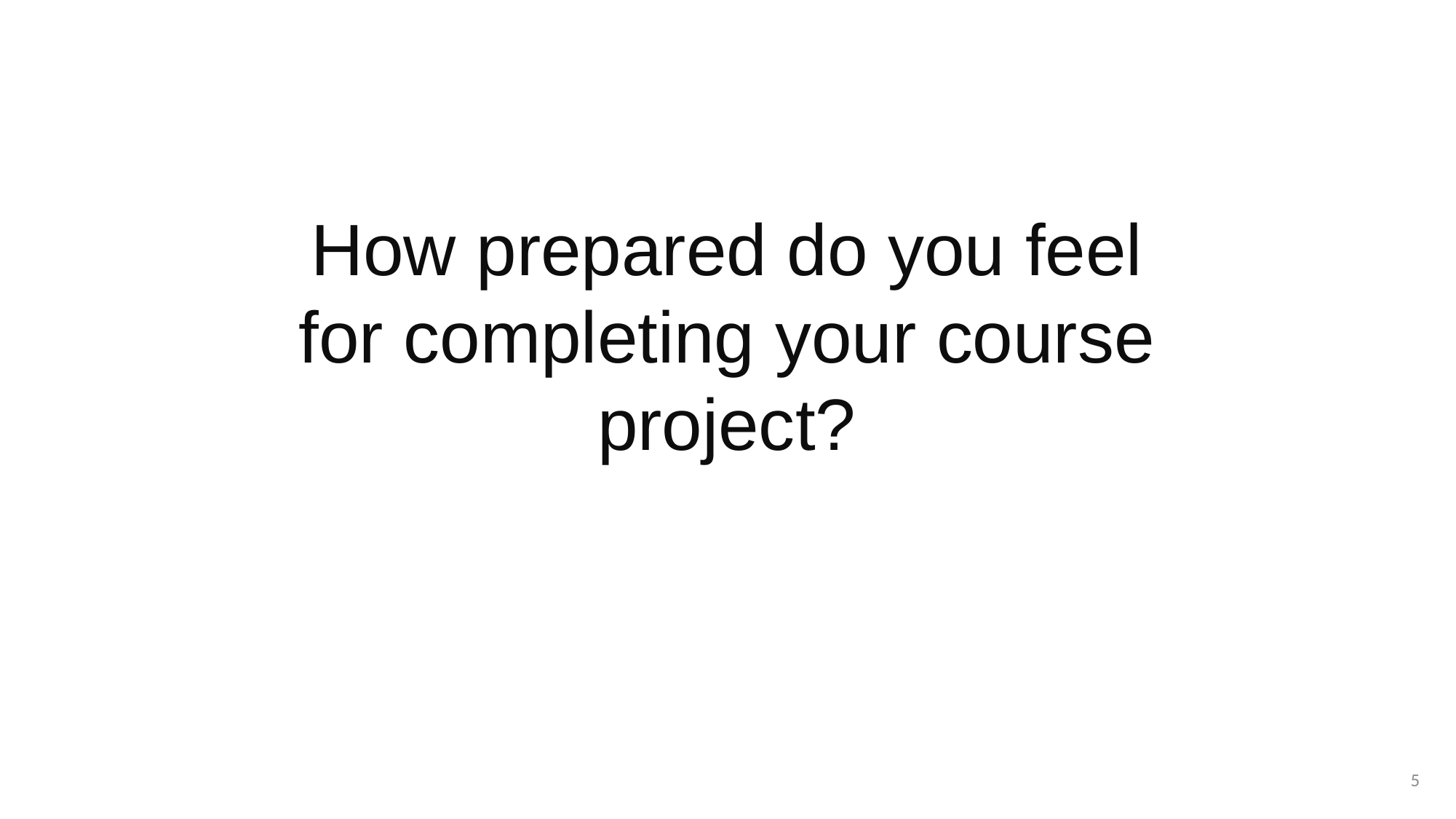

How prepared do you feel for completing your course project?
5